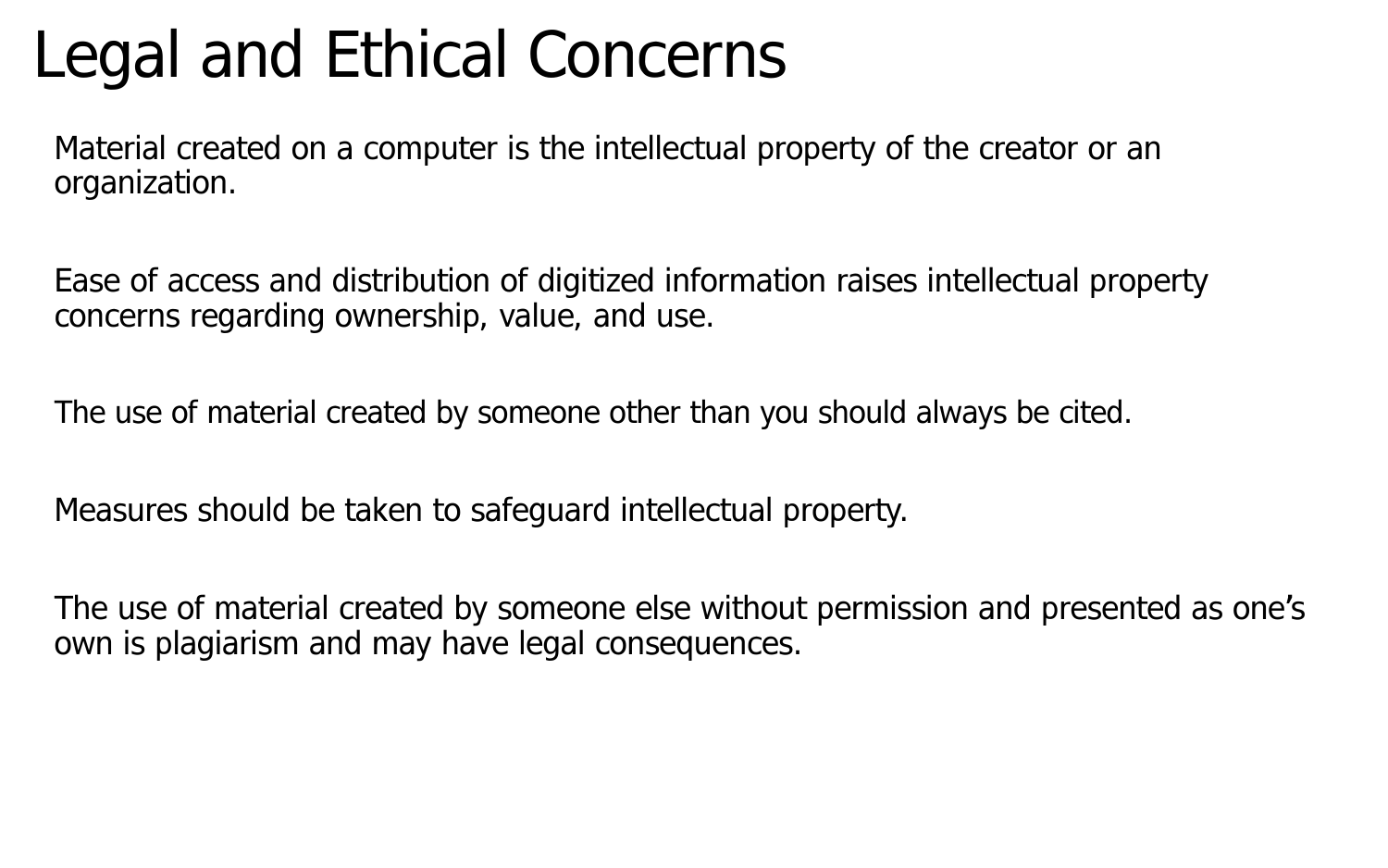

# Legal and Ethical Concerns
Material created on a computer is the intellectual property of the creator or an organization.

Ease of access and distribution of digitized information raises intellectual property concerns regarding ownership, value, and use.

The use of material created by someone other than you should always be cited.

Measures should be taken to safeguard intellectual property.

The use of material created by someone else without permission and presented as one’s own is plagiarism and may have legal consequences.